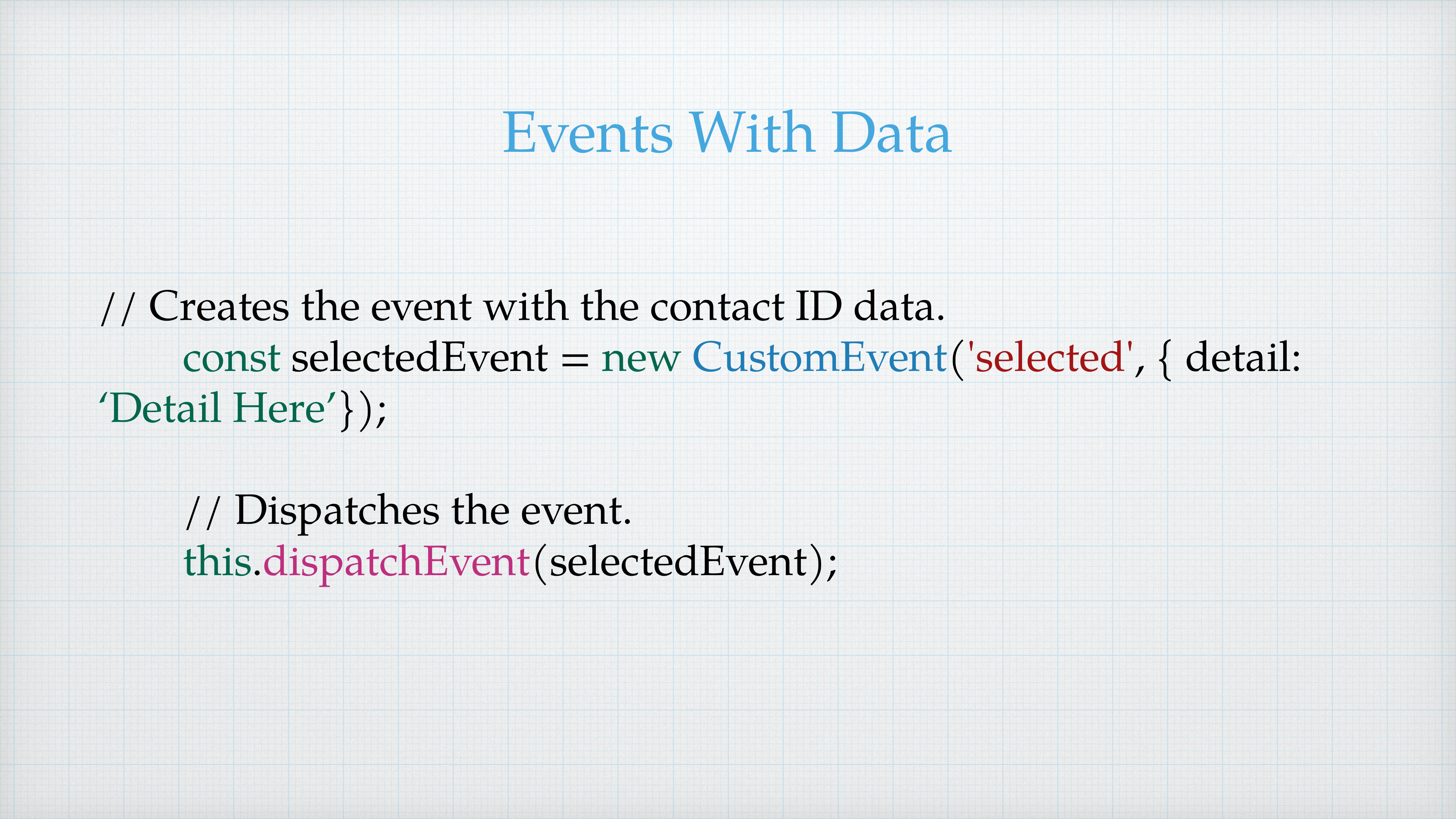

Events With Data
// Creates the event with the contact ID data.
        const selectedEvent = new CustomEvent('selected', { detail: ‘Detail Here’});

        // Dispatches the event.
        this.dispatchEvent(selectedEvent);